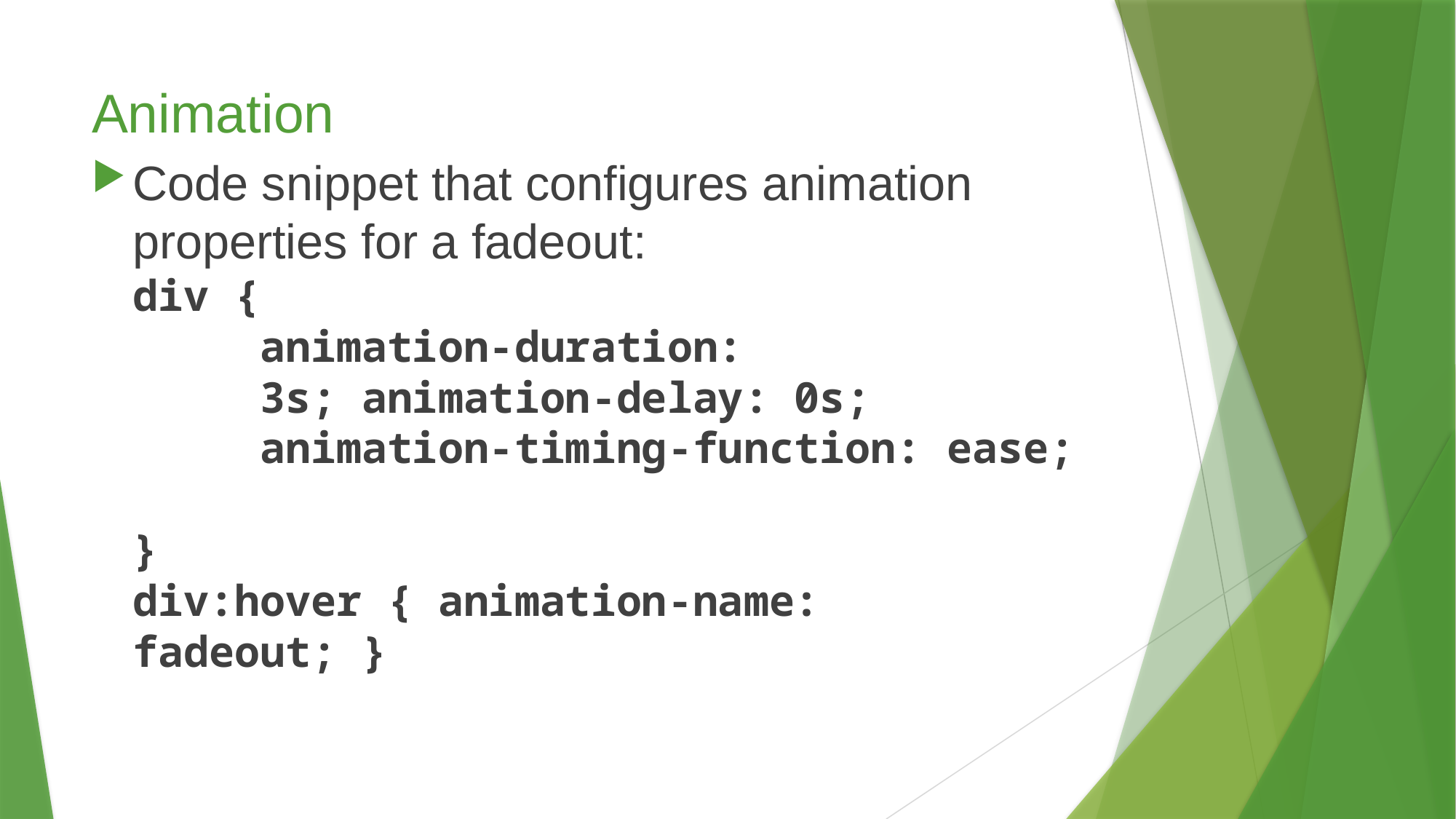

# Animation
Code snippet that configures animation properties for a fadeout:
div {
     animation-duration:
     3s; animation-delay: 0s;
     animation-timing-function: ease;
}
div:hover { animation-name: fadeout; }